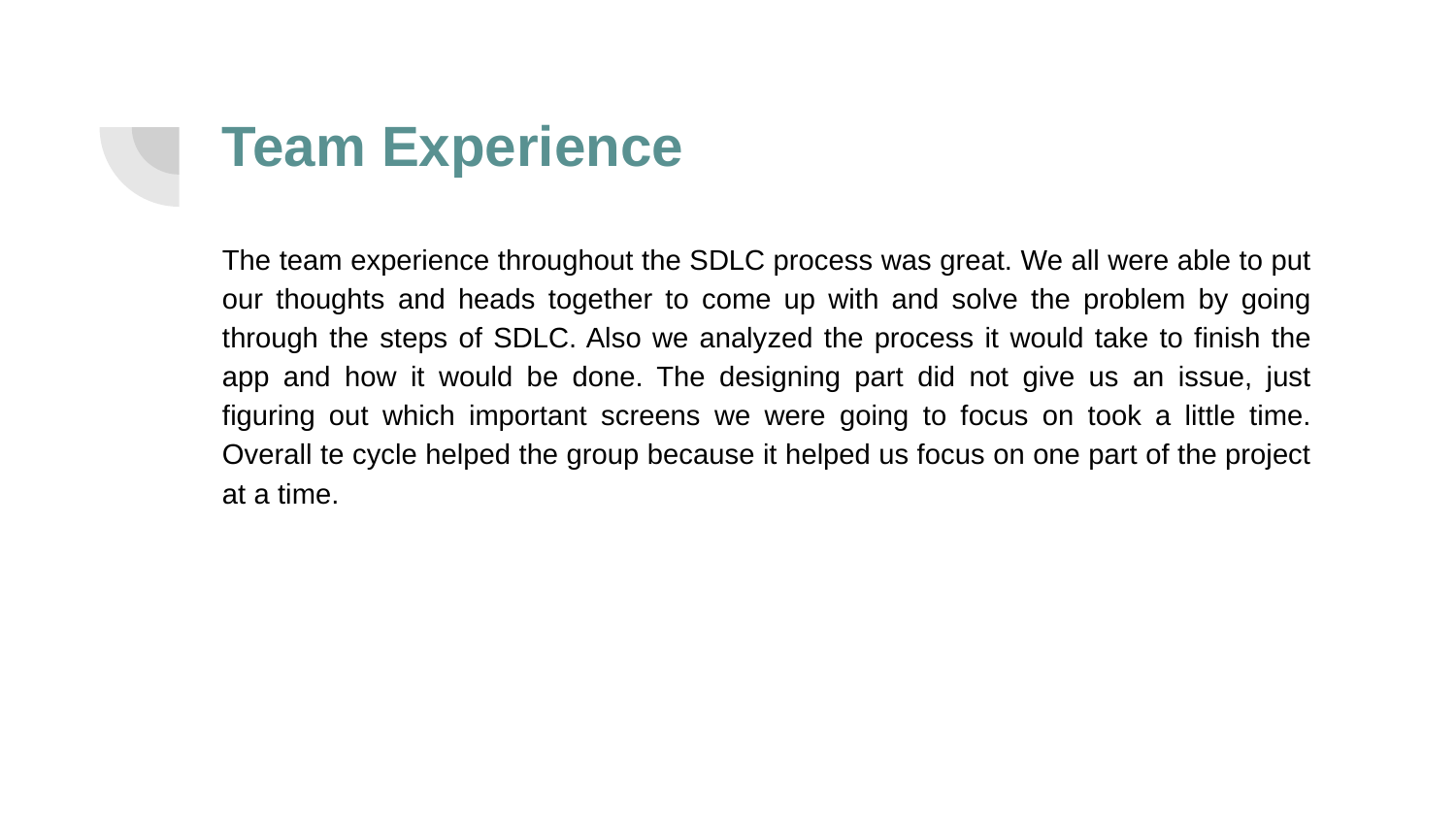

# Team Experience
The team experience throughout the SDLC process was great. We all were able to put our thoughts and heads together to come up with and solve the problem by going through the steps of SDLC. Also we analyzed the process it would take to finish the app and how it would be done. The designing part did not give us an issue, just figuring out which important screens we were going to focus on took a little time. Overall te cycle helped the group because it helped us focus on one part of the project at a time.